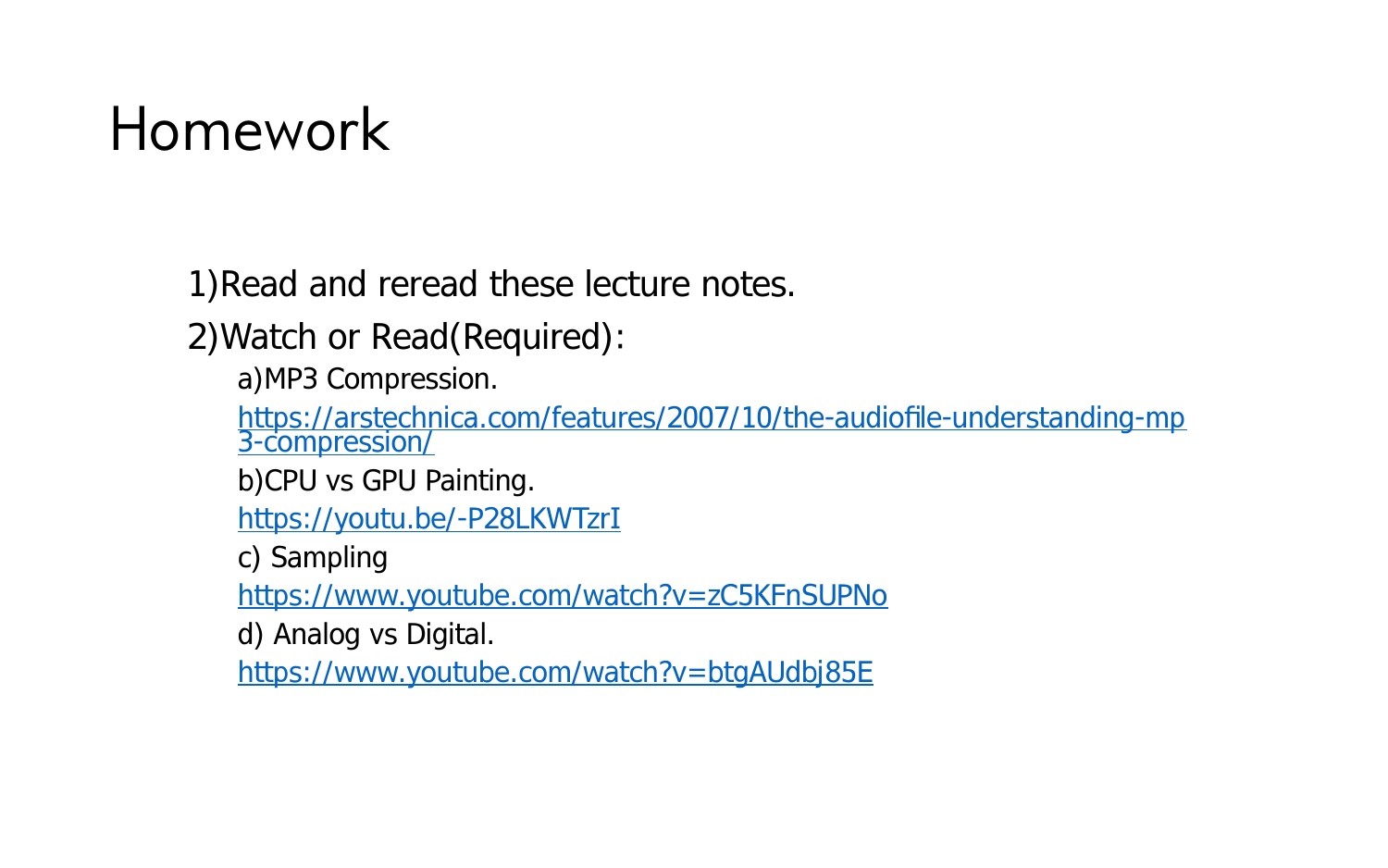

# Homework

Read and reread these lecture notes.
Watch or Read(Required):
a)MP3 Compression.
https://arstechnica.com/features/2007/10/the-audiofile-understanding-mp3-compression/
b)CPU vs GPU Painting.
https://youtu.be/-P28LKWTzrI
c) Sampling
https://www.youtube.com/watch?v=zC5KFnSUPNo
d) Analog vs Digital.
https://www.youtube.com/watch?v=btgAUdbj85E